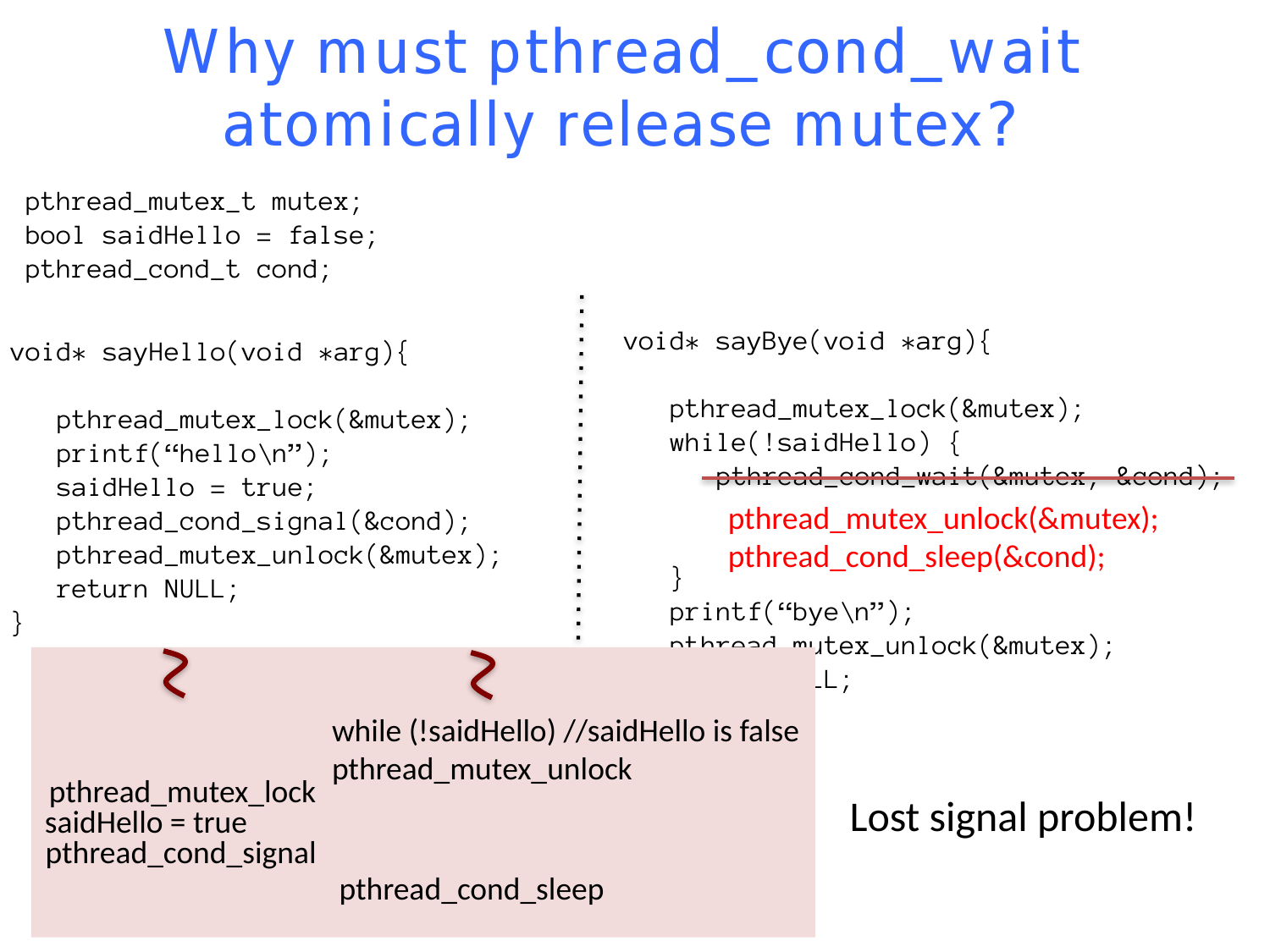

# Why must pthread_cond_wait atomically release mutex?
pthread_mutex_t mutex;
bool saidHello = false;
pthread_cond_t cond;

void* sayBye(void *arg){

   pthread_mutex_lock(&mutex);
   while(!saidHello) {
      pthread_cond_wait(&mutex, &cond);

   }
   printf(“bye\n”);
   pthread_mutex_unlock(&mutex);
   return NULL;
}
void* sayHello(void *arg){

   pthread_mutex_lock(&mutex);
   printf(“hello\n”);
   saidHello = true;
   pthread_cond_signal(&cond);
   pthread_mutex_unlock(&mutex);
   return NULL;
}
pthread_mutex_unlock(&mutex);
pthread_cond_sleep(&cond);

while (!saidHello) //saidHello is false
pthread_mutex_unlock
pthread_mutex_lock
saidHello = true
pthread_cond_signal
pthread_cond_sleep
Lost signal problem!